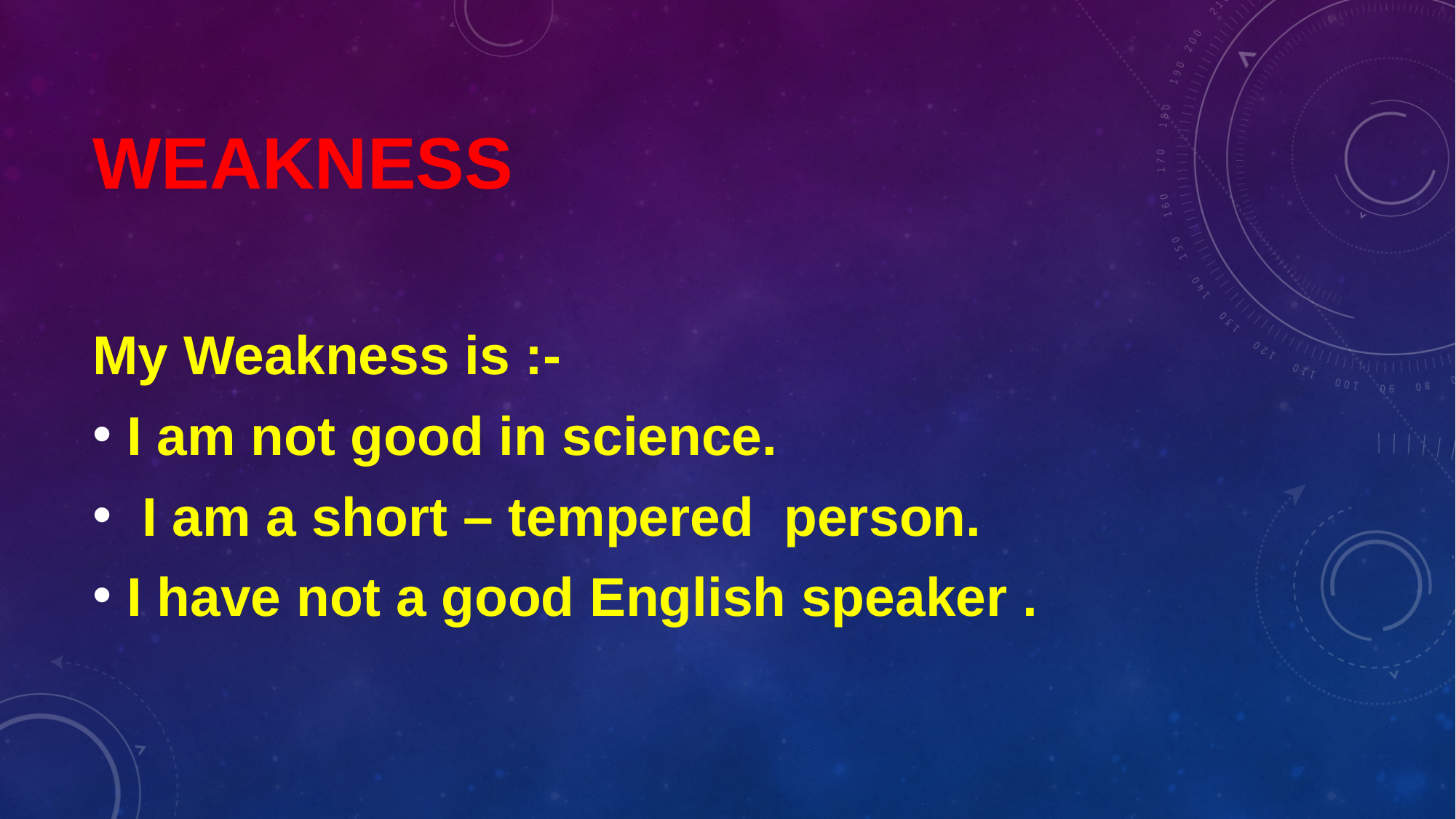

# Weakness
My Weakness is :-
I am not good in science.
 I am a short – tempered  person.
I have not a good English speaker .